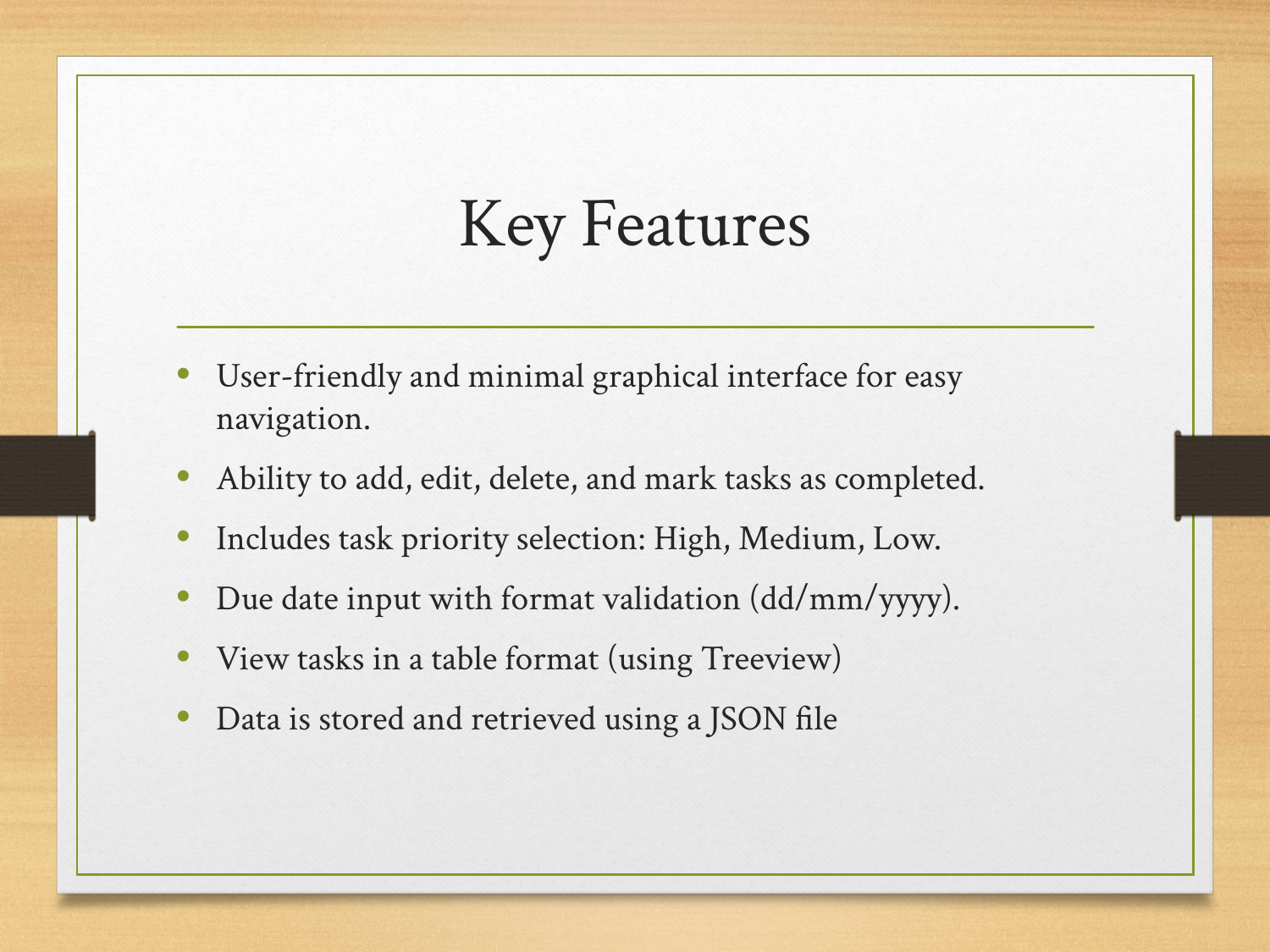

# Key Features
User-friendly and minimal graphical interface for easy navigation.
Ability to add, edit, delete, and mark tasks as completed.
Includes task priority selection: High, Medium, Low.
Due date input with format validation (dd/mm/yyyy).
View tasks in a table format (using Treeview)
Data is stored and retrieved using a JSON file